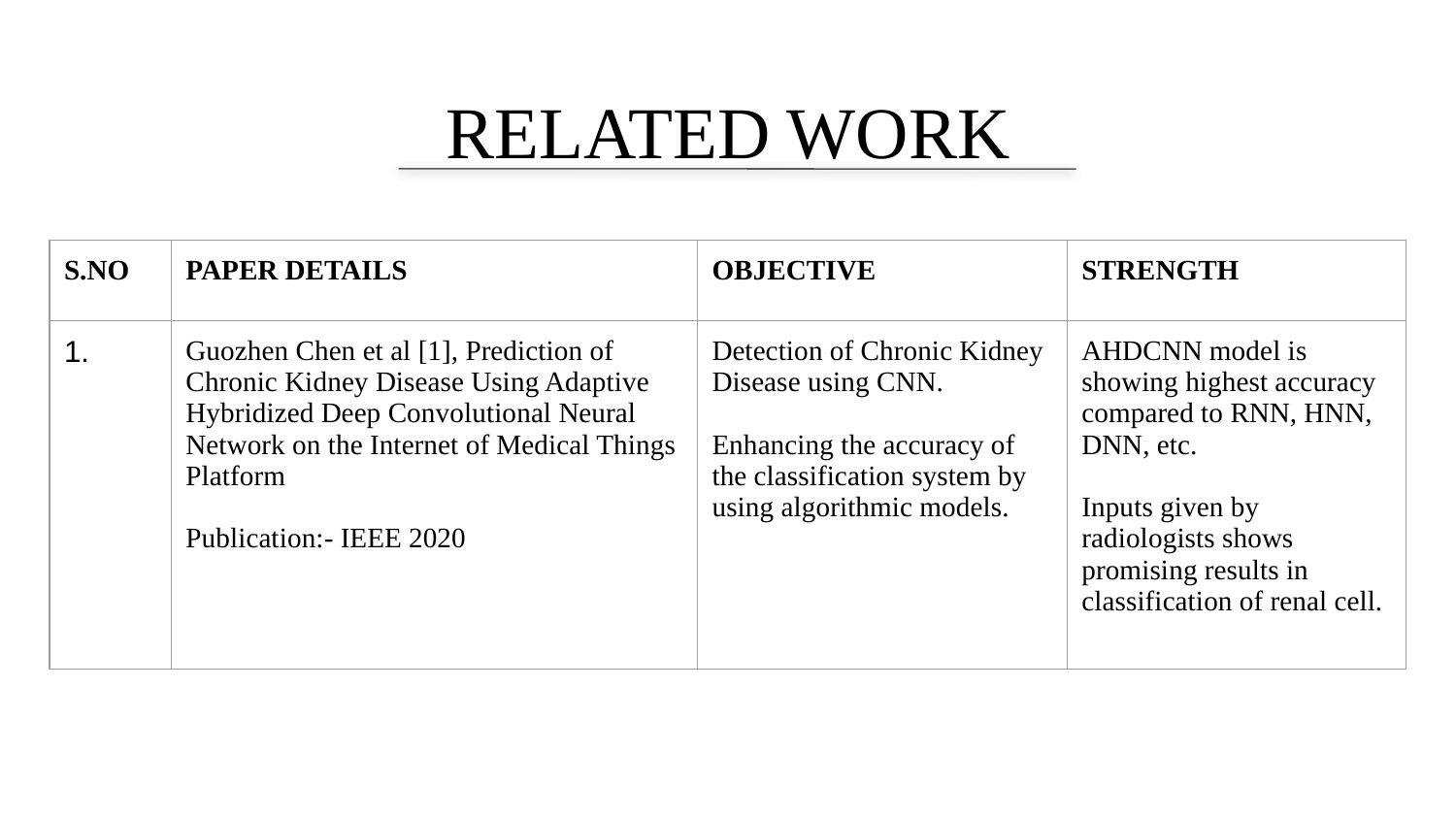

# RELATED WORK
| S.NO | PAPER DETAILS | OBJECTIVE | STRENGTH |
| --- | --- | --- | --- |
| 1. | Guozhen Chen et al [1], Prediction of Chronic Kidney Disease Using Adaptive Hybridized Deep Convolutional Neural Network on the Internet of Medical Things Platform Publication:- IEEE 2020 | Detection of Chronic Kidney Disease using CNN. Enhancing the accuracy of the classification system by using algorithmic models. | AHDCNN model is showing highest accuracy compared to RNN, HNN, DNN, etc. Inputs given by radiologists shows promising results in classification of renal cell. |